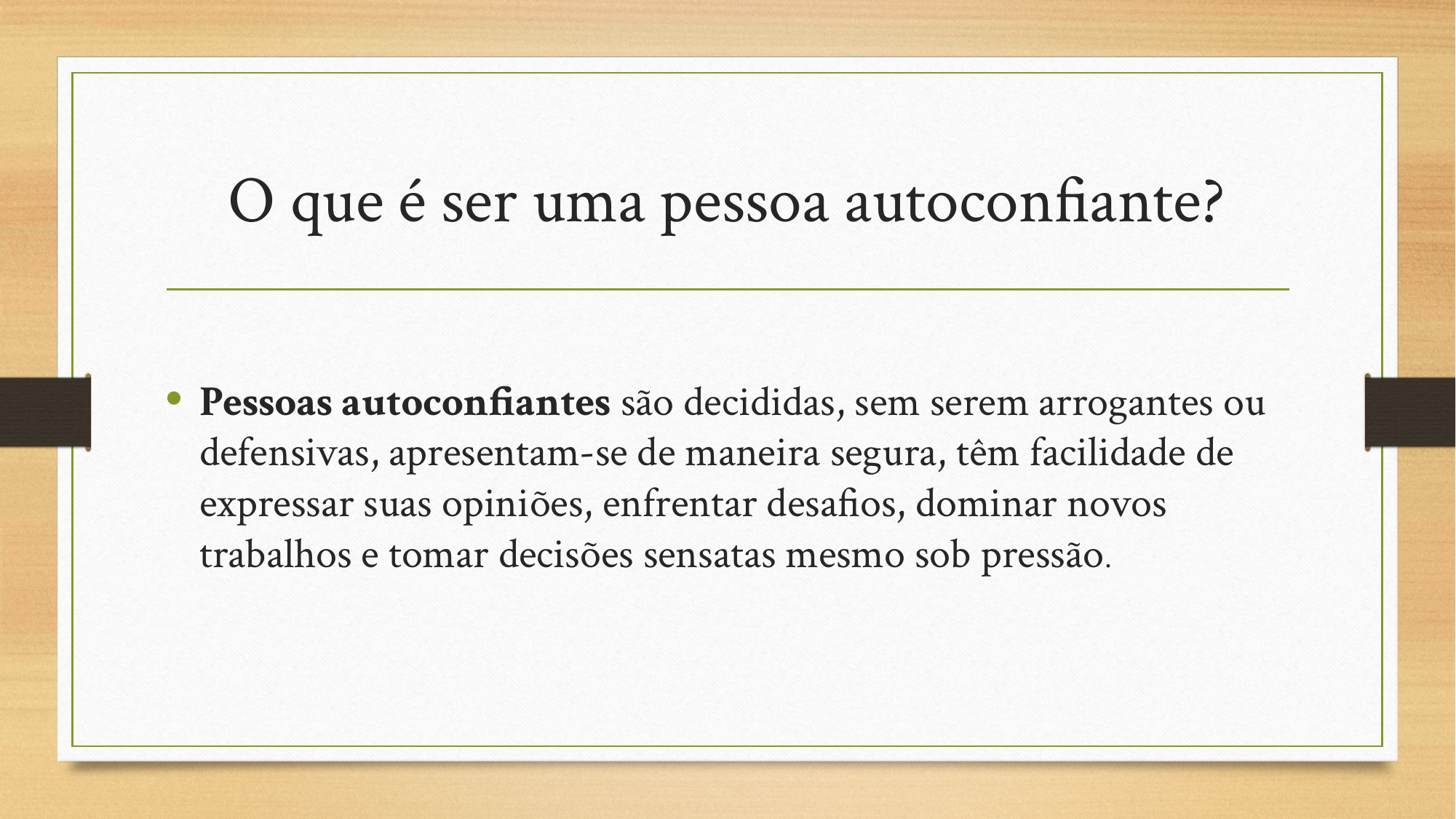

# O que é ser uma pessoa autoconfiante?
Pessoas autoconfiantes são decididas, sem serem arrogantes ou defensivas, apresentam-se de maneira segura, têm facilidade de expressar suas opiniões, enfrentar desafios, dominar novos trabalhos e tomar decisões sensatas mesmo sob pressão.